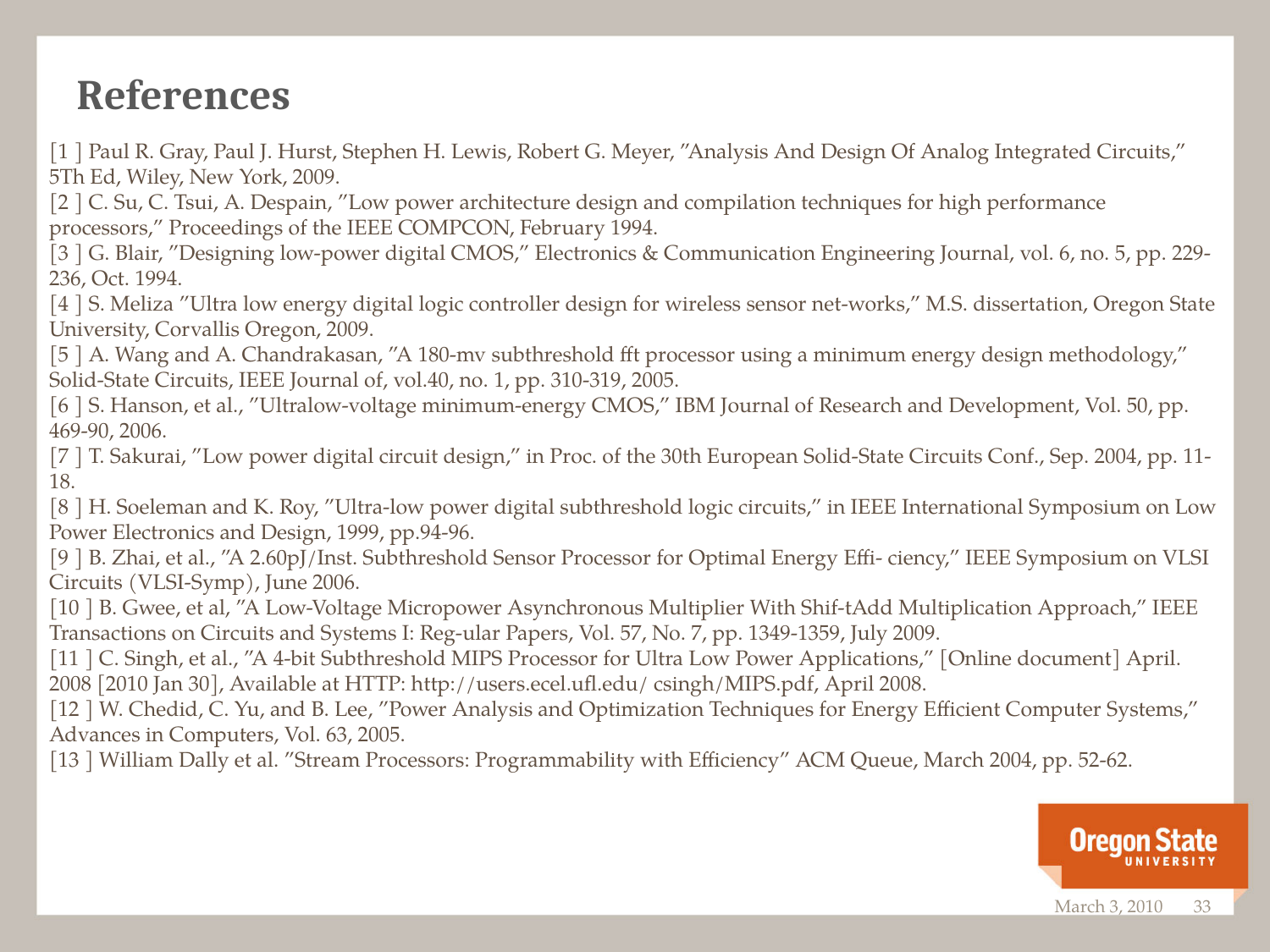

# References
[1 ] Paul R. Gray, Paul J. Hurst, Stephen H. Lewis, Robert G. Meyer, ”Analysis And Design Of Analog Integrated Circuits,” 5Th Ed, Wiley, New York, 2009.
[2 ] C. Su, C. Tsui, A. Despain, ”Low power architecture design and compilation techniques for high performance processors,” Proceedings of the IEEE COMPCON, February 1994.
[3 ] G. Blair, ”Designing low-power digital CMOS,” Electronics & Communication Engineering Journal, vol. 6, no. 5, pp. 229-236, Oct. 1994.
[4 ] S. Meliza ”Ultra low energy digital logic controller design for wireless sensor net-works,” M.S. dissertation, Oregon State University, Corvallis Oregon, 2009.
[5 ] A. Wang and A. Chandrakasan, ”A 180-mv subthreshold fft processor using a minimum energy design methodology,” Solid-State Circuits, IEEE Journal of, vol.40, no. 1, pp. 310-319, 2005.
[6 ] S. Hanson, et al., ”Ultralow-voltage minimum-energy CMOS,” IBM Journal of Research and Development, Vol. 50, pp. 469-90, 2006.
[7 ] T. Sakurai, ”Low power digital circuit design,” in Proc. of the 30th European Solid-State Circuits Conf., Sep. 2004, pp. 11-18.
[8 ] H. Soeleman and K. Roy, ”Ultra-low power digital subthreshold logic circuits,” in IEEE International Symposium on Low Power Electronics and Design, 1999, pp.94-96.
[9 ] B. Zhai, et al., ”A 2.60pJ/Inst. Subthreshold Sensor Processor for Optimal Energy Effi- ciency,” IEEE Symposium on VLSI Circuits (VLSI-Symp), June 2006.
[10 ] B. Gwee, et al, ”A Low-Voltage Micropower Asynchronous Multiplier With Shif-tAdd Multiplication Approach,” IEEE Transactions on Circuits and Systems I: Reg-ular Papers, Vol. 57, No. 7, pp. 1349-1359, July 2009.
[11 ] C. Singh, et al., ”A 4-bit Subthreshold MIPS Processor for Ultra Low Power Applications,” [Online document] April. 2008 [2010 Jan 30], Available at HTTP: http://users.ecel.ufl.edu/ csingh/MIPS.pdf, April 2008.
[12 ] W. Chedid, C. Yu, and B. Lee, ”Power Analysis and Optimization Techniques for Energy Efficient Computer Systems,” Advances in Computers, Vol. 63, 2005.
[13 ] William Dally et al. ”Stream Processors: Programmability with Efficiency” ACM Queue, March 2004, pp. 52-62.